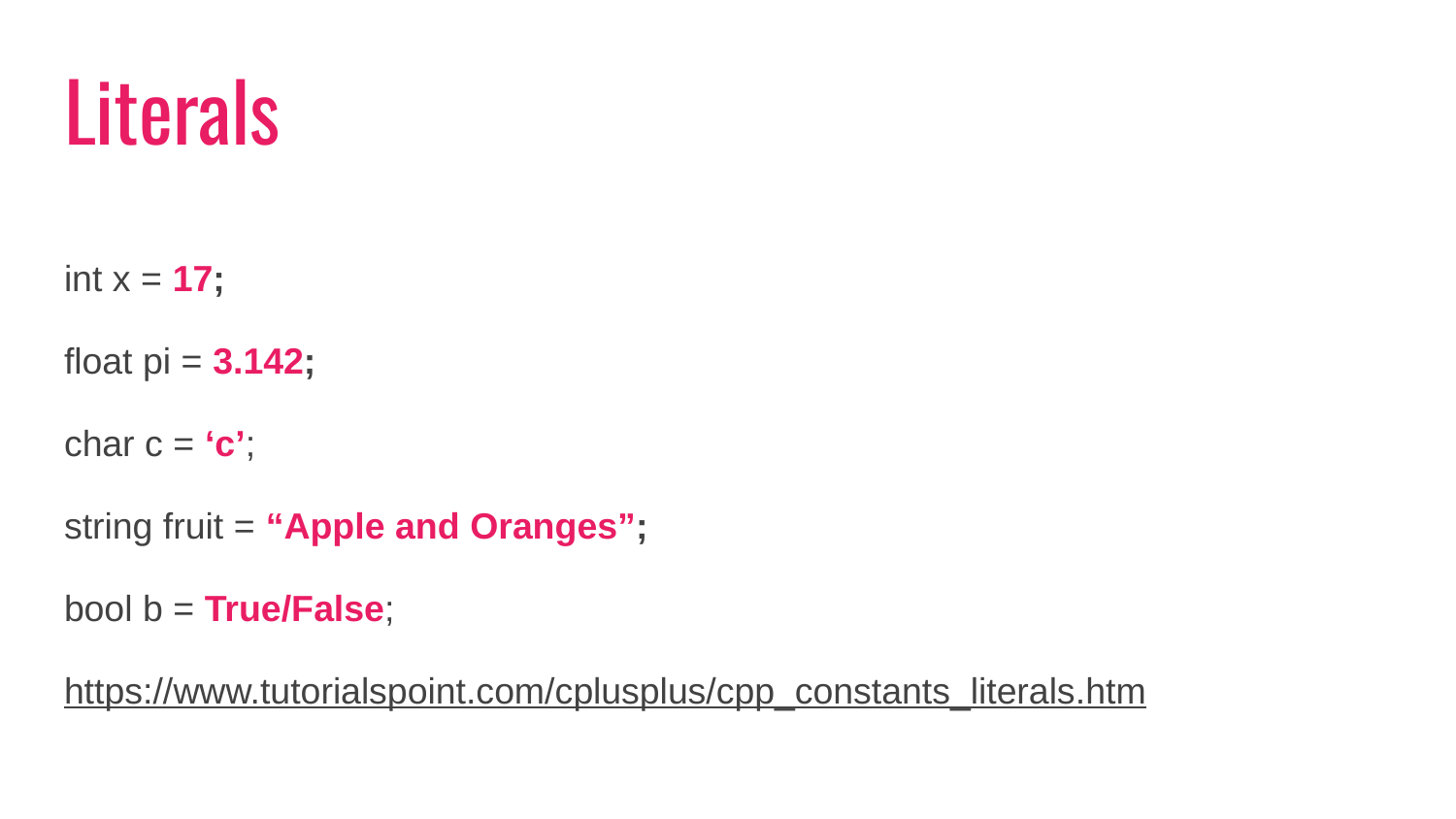

Literals
int x = 17;
float pi = 3.142;
char c = ‘c’;
string fruit = “Apple and Oranges”;
bool b = True/False;
https://www.tutorialspoint.com/cplusplus/cpp_constants_literals.htm